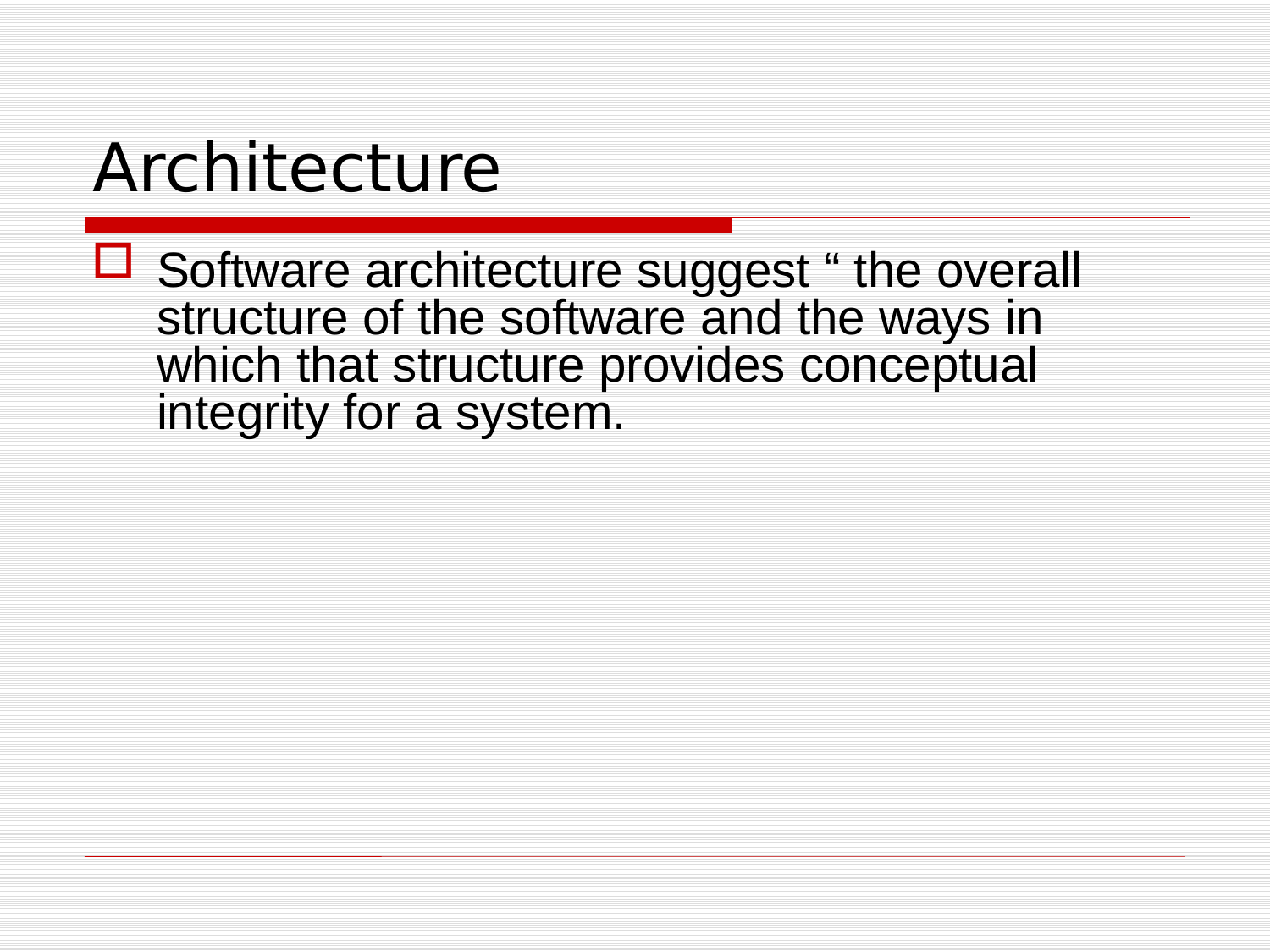

# Architecture
Software architecture suggest “ the overall structure of the software and the ways in which that structure provides conceptual integrity for a system.